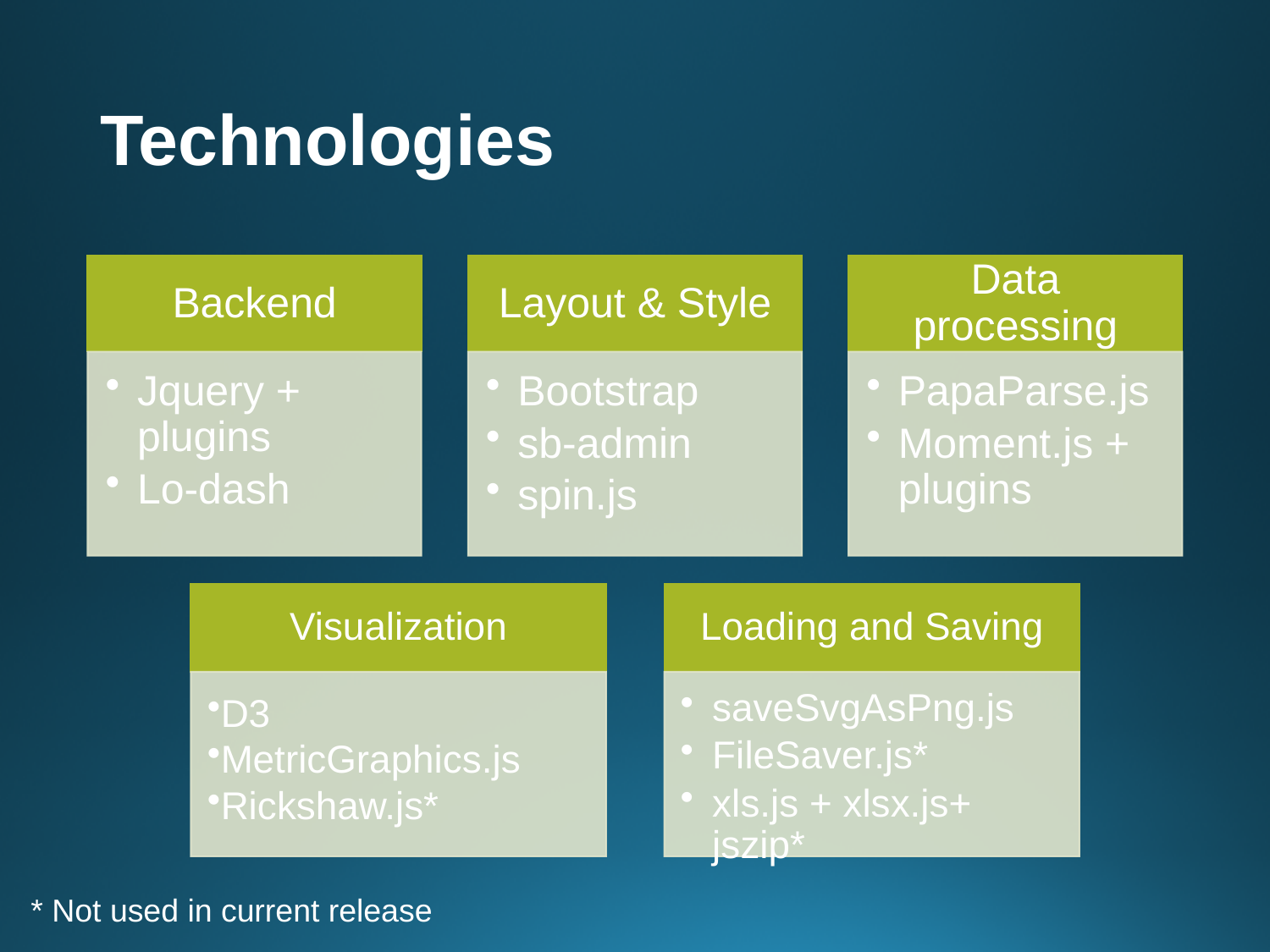

# Technologies
Backend
Jquery + plugins
Lo-dash
Layout & Style
Bootstrap
sb-admin
spin.js
Data processing
PapaParse.js
Moment.js + plugins
Visualization
D3
MetricGraphics.js
Rickshaw.js*
Loading and Saving
saveSvgAsPng.js
FileSaver.js*
xls.js + xlsx.js+ jszip*
* Not used in current release